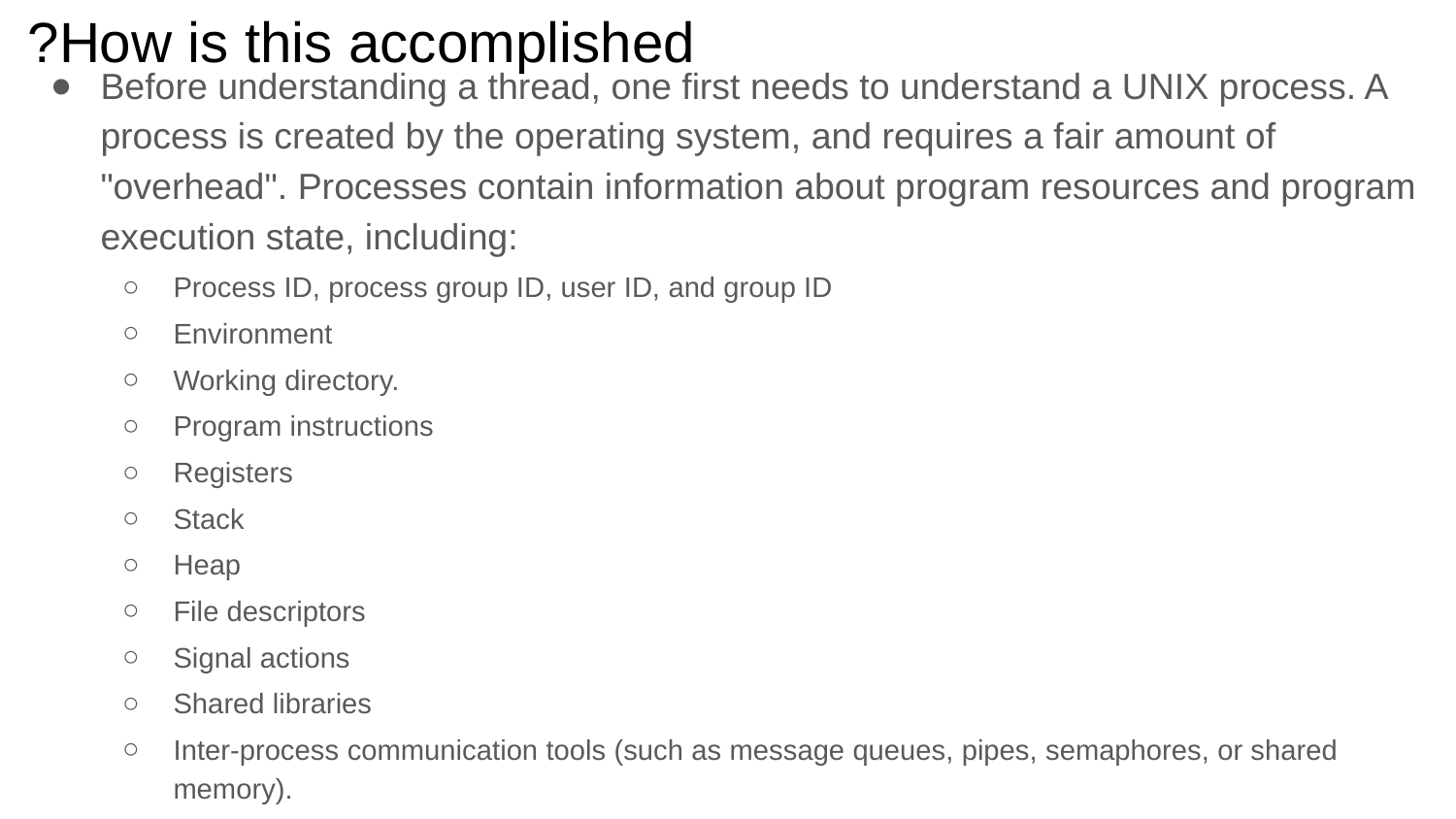

# How is this accomplished?
Before understanding a thread, one first needs to understand a UNIX process. A process is created by the operating system, and requires a fair amount of "overhead". Processes contain information about program resources and program execution state, including:
Process ID, process group ID, user ID, and group ID
Environment
Working directory.
Program instructions
Registers
Stack
Heap
File descriptors
Signal actions
Shared libraries
Inter-process communication tools (such as message queues, pipes, semaphores, or shared memory).